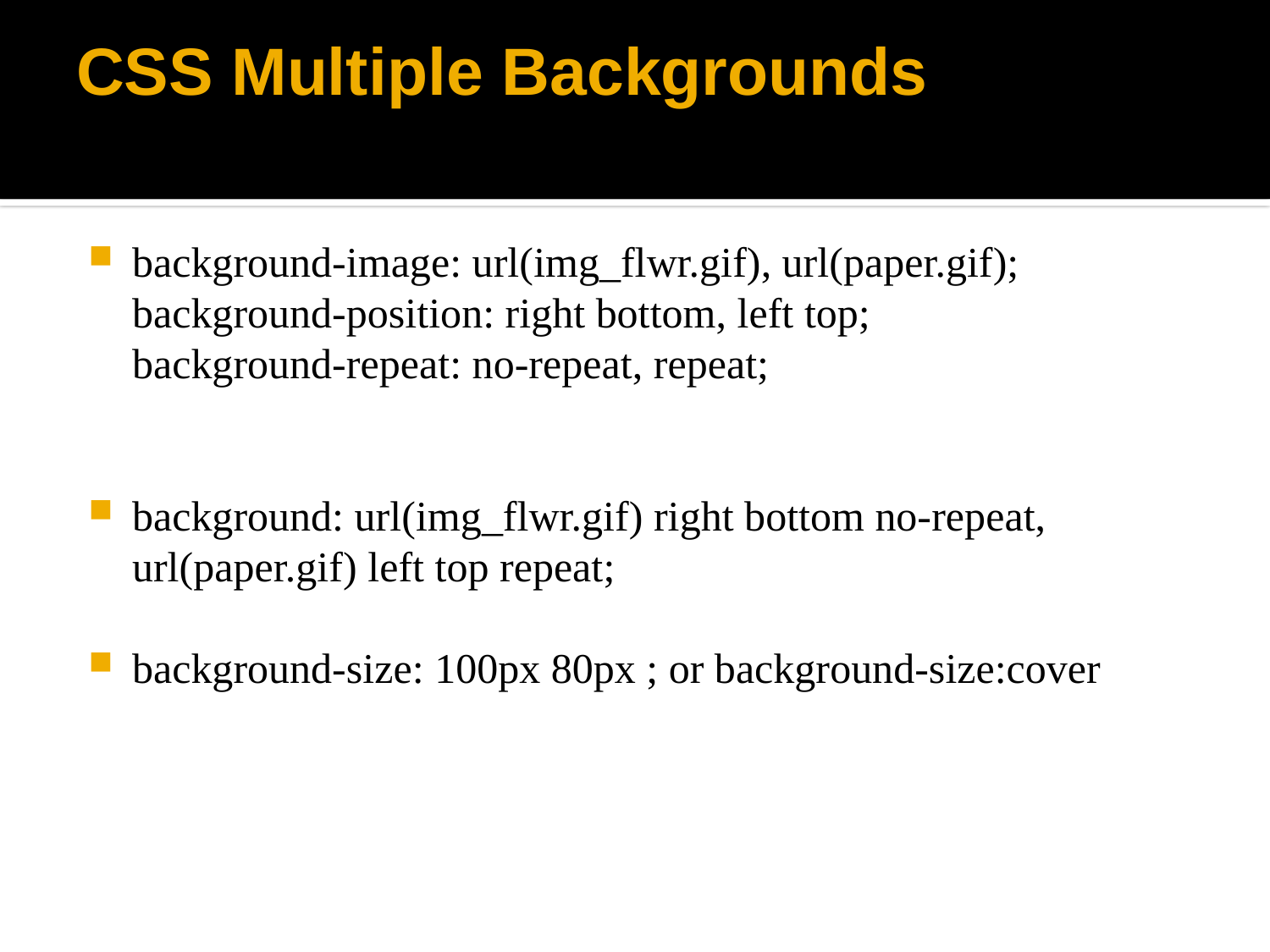

# CSS Multiple Backgrounds
background-image: url(img_flwr.gif), url(paper.gif);
background-position: right bottom, left top;
background-repeat: no-repeat, repeat;

background: url(img_flwr.gif) right bottom no-repeat, url(paper.gif) left top repeat;

background-size: 100px 80px ; or background-size:cover